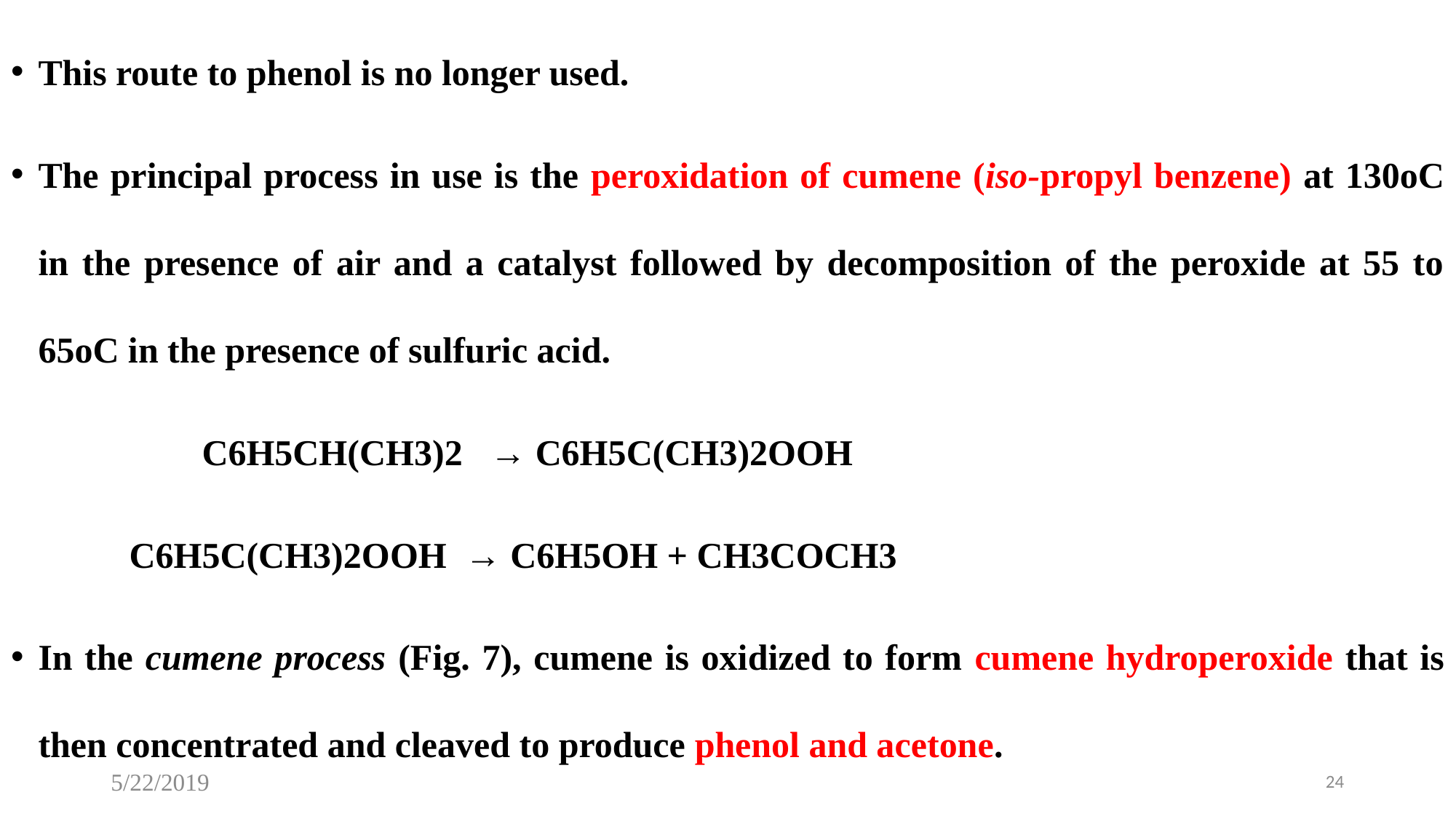

This route to phenol is no longer used.
The principal process in use is the peroxidation of cumene (iso-propyl benzene) at 130oC in the presence of air and a catalyst followed by decomposition of the peroxide at 55 to 65oC in the presence of sulfuric acid.
                     C6H5CH(CH3)2   → C6H5C(CH3)2OOH
             C6H5C(CH3)2OOH  → C6H5OH + CH3COCH3
In the cumene process (Fig. 7), cumene is oxidized to form cumene hydroperoxide that is then concentrated and cleaved to produce phenol and acetone.

5/22/2019
24